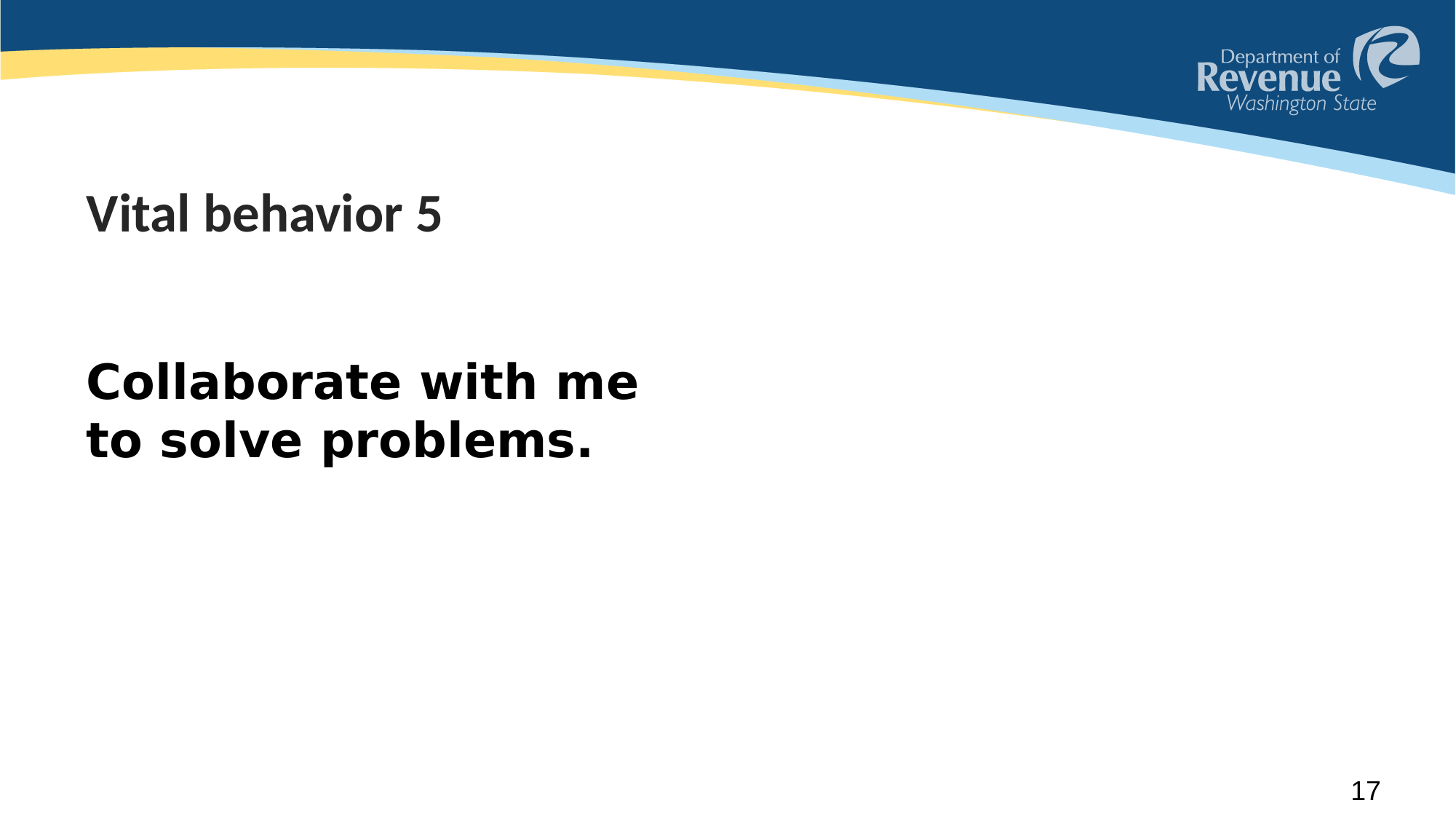

# Vital behavior 5
Collaborate with me to solve problems.